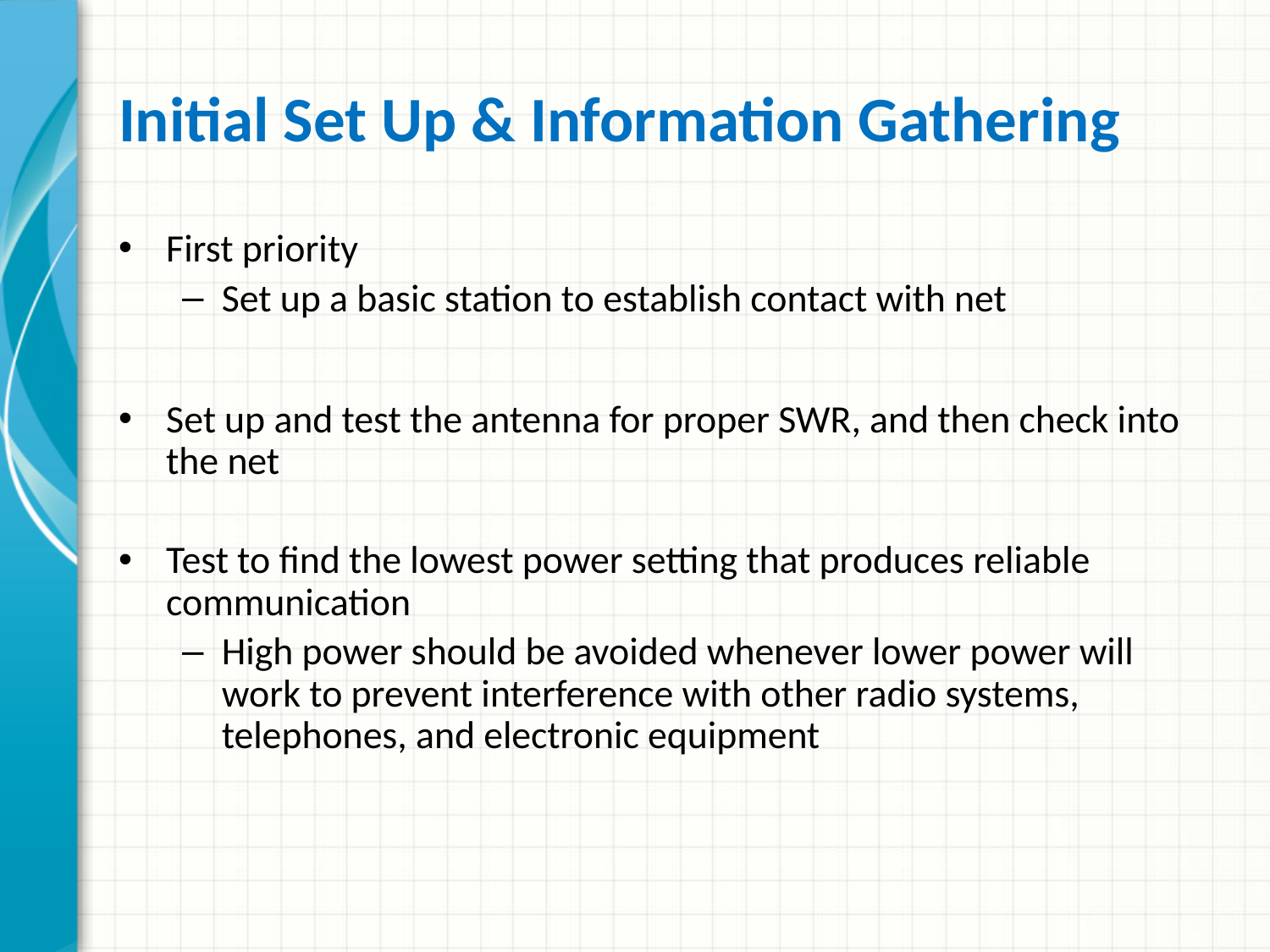

# Initial Set Up & Information Gathering
First priority
Set up a basic station to establish contact with net

Set up and test the antenna for proper SWR, and then check into the net

Test to find the lowest power setting that produces reliable communication
High power should be avoided whenever lower power will work to prevent interference with other radio systems, telephones, and electronic equipment